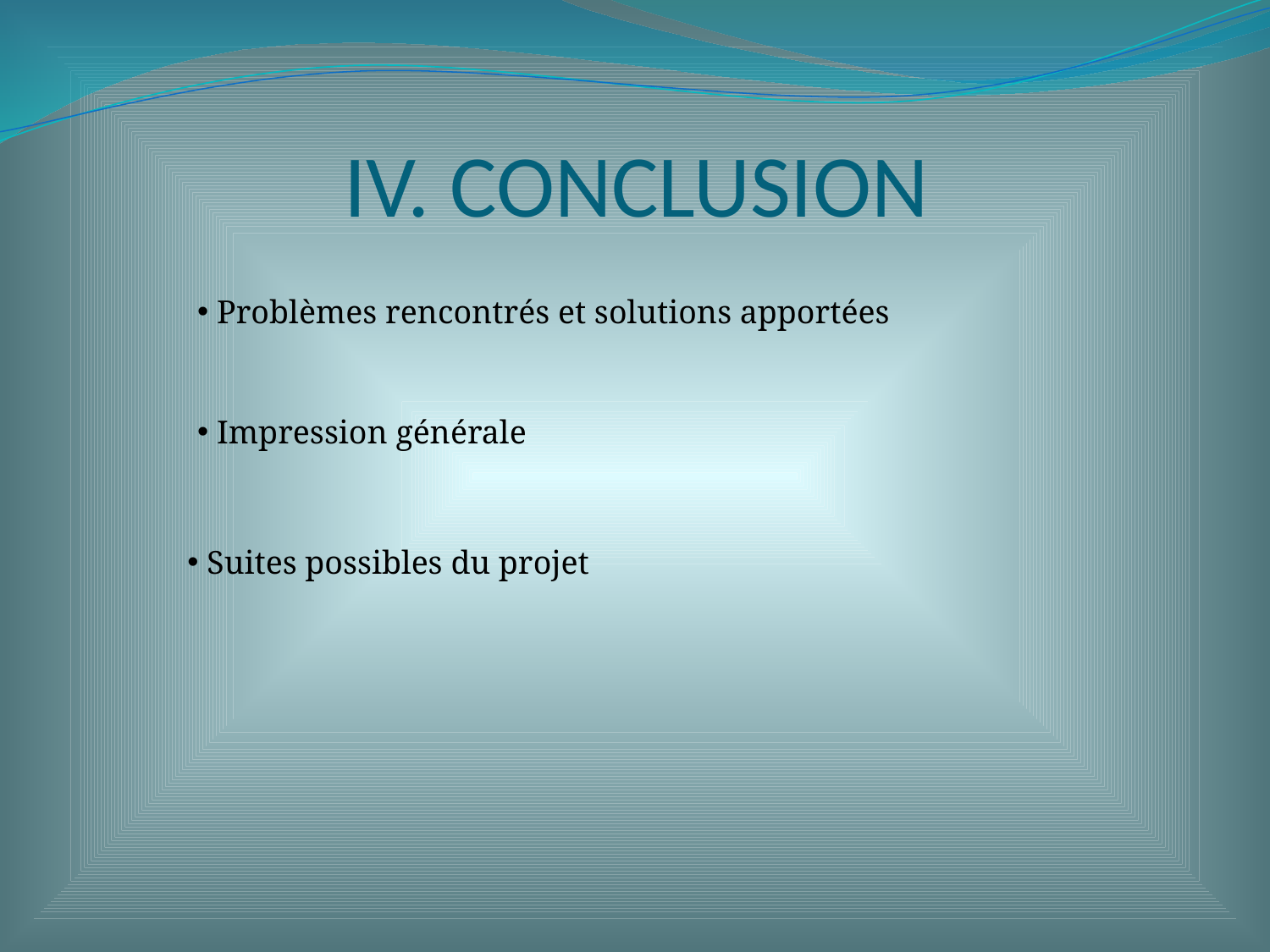

# IV. CONCLUSION
 Problèmes rencontrés et solutions apportées
 Impression générale
 Suites possibles du projet